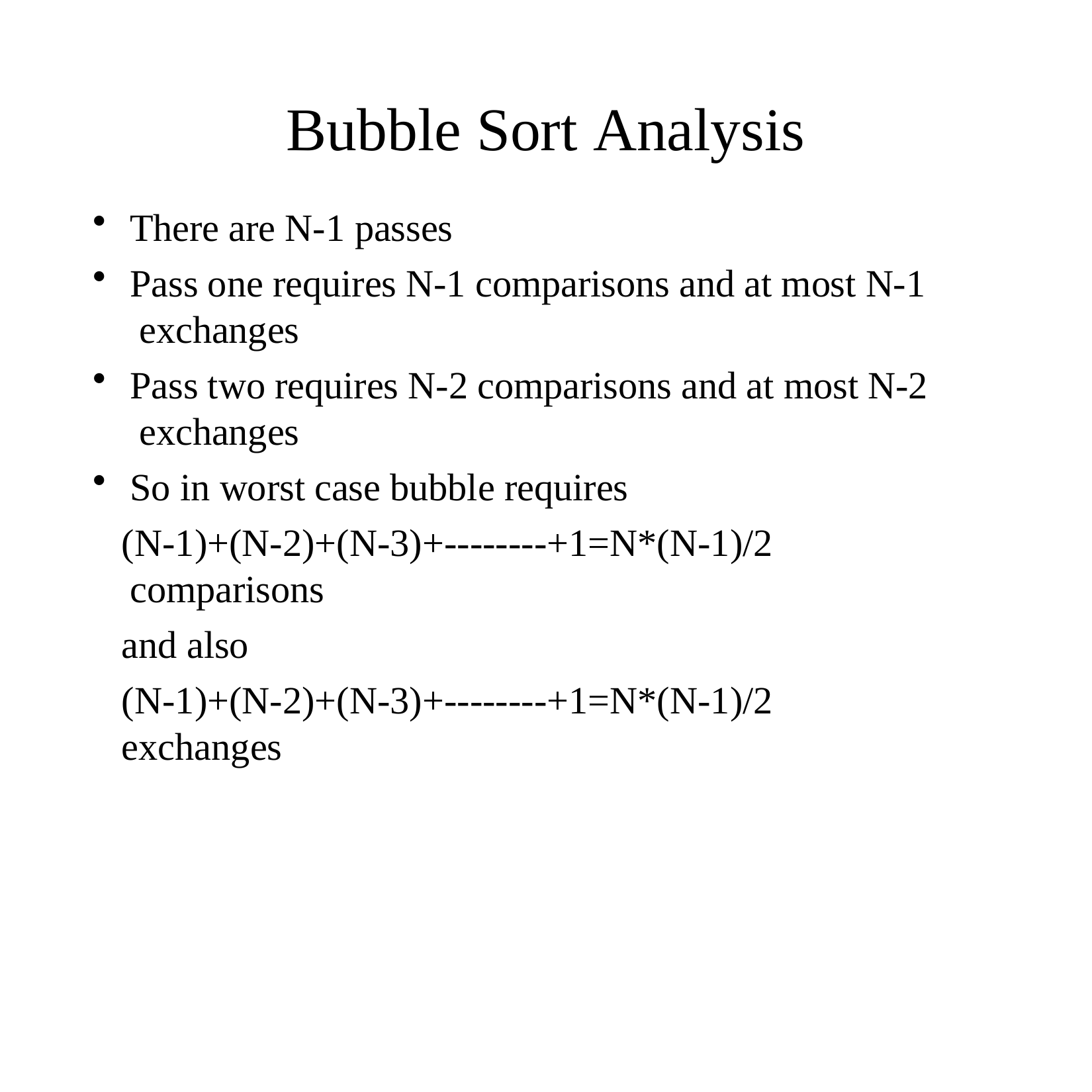

# Bubble Sort Analysis
There are N-1 passes
Pass one requires N-1 comparisons and at most N-1  exchanges
Pass two requires N-2 comparisons and at most N-2  exchanges
So in worst case bubble requires
(N-1)+(N-2)+(N-3)+--------+1=N*(N-1)/2
comparisons
and also
(N-1)+(N-2)+(N-3)+--------+1=N*(N-1)/2 exchanges